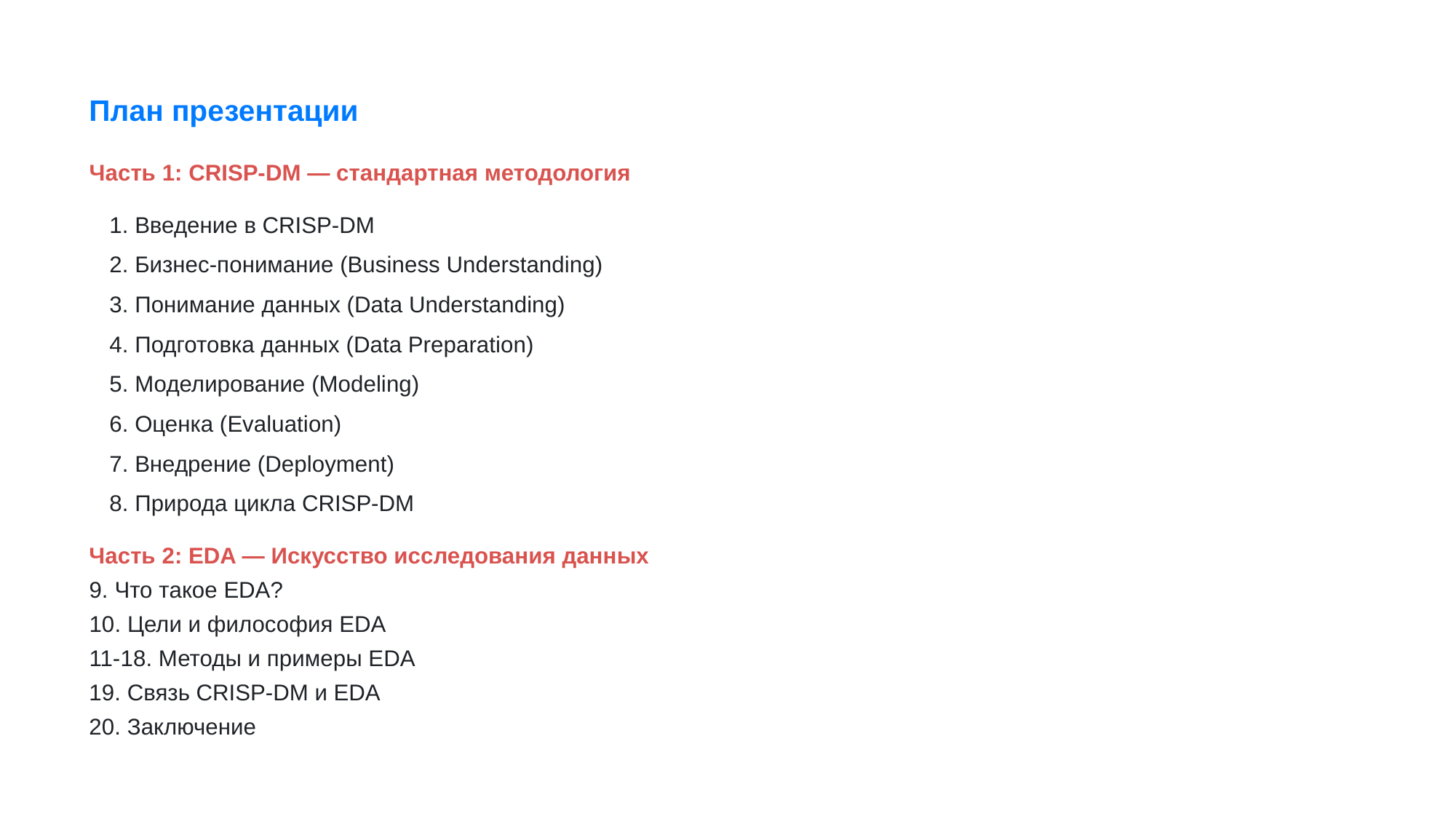

План презентации
Часть 1: CRISP-DM — стандартная методология
1. Введение в CRISP-DM
2. Бизнес-понимание (Business Understanding)
3. Понимание данных (Data Understanding)
4. Подготовка данных (Data Preparation)
5. Моделирование (Modeling)
6. Оценка (Evaluation)
7. Внедрение (Deployment)
8. Природа цикла CRISP-DM
Часть 2: EDA — Искусство исследования данных
9. Что такое EDA?
10. Цели и философия EDA
11-18. Методы и примеры EDA
19. Связь CRISP-DM и EDA
20. Заключение